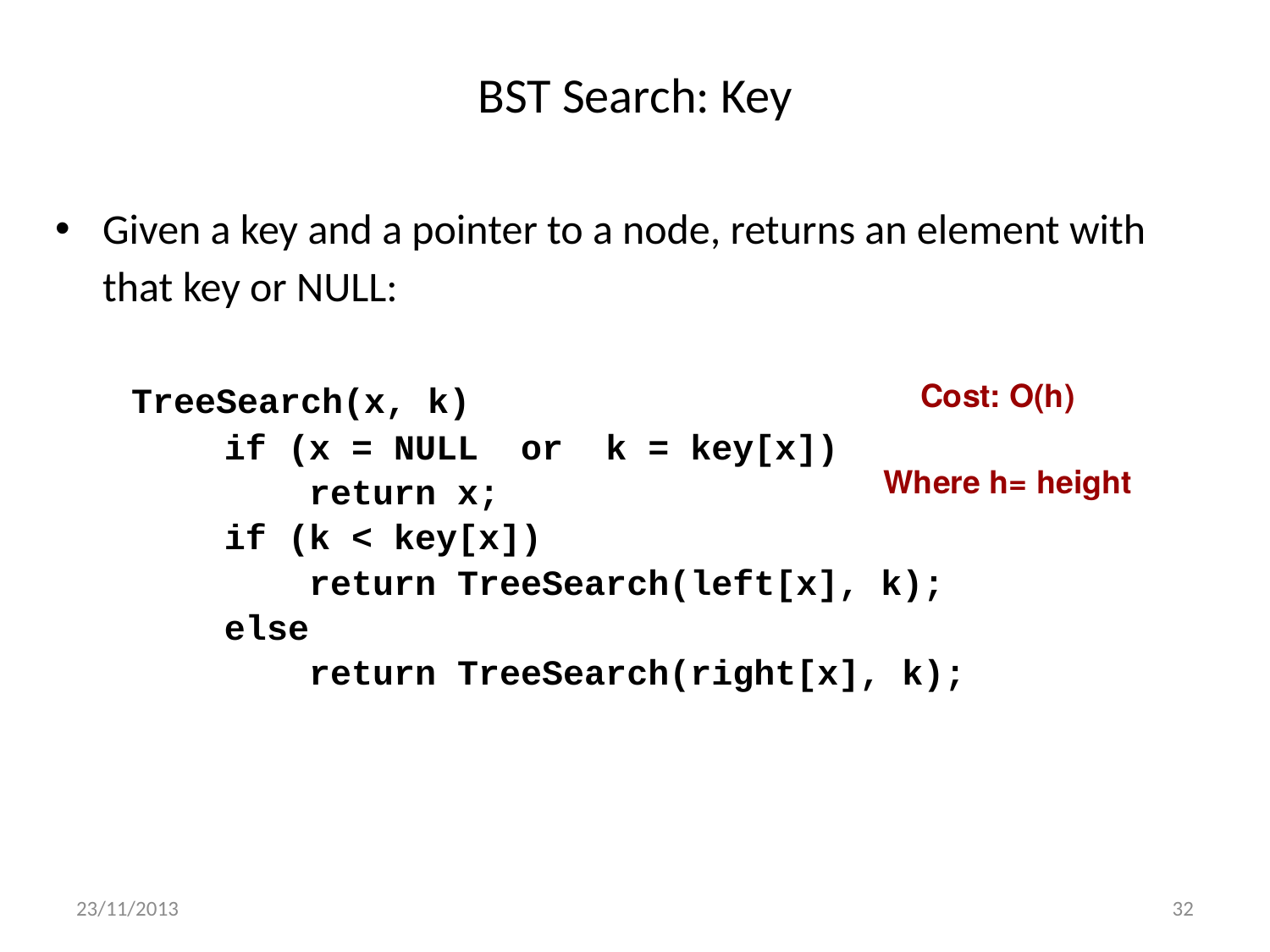

# BST Search: Key
Given a key and a pointer to a node, returns an element with that key or NULL:

   TreeSearch(x, k)
        if (x = NULL  or  k = key[x])
            return x;
        if (k < key[x])
            return TreeSearch(left[x], k);
        else
            return TreeSearch(right[x], k);

Cost: O(h)
Where h= height
23/11/2013
32